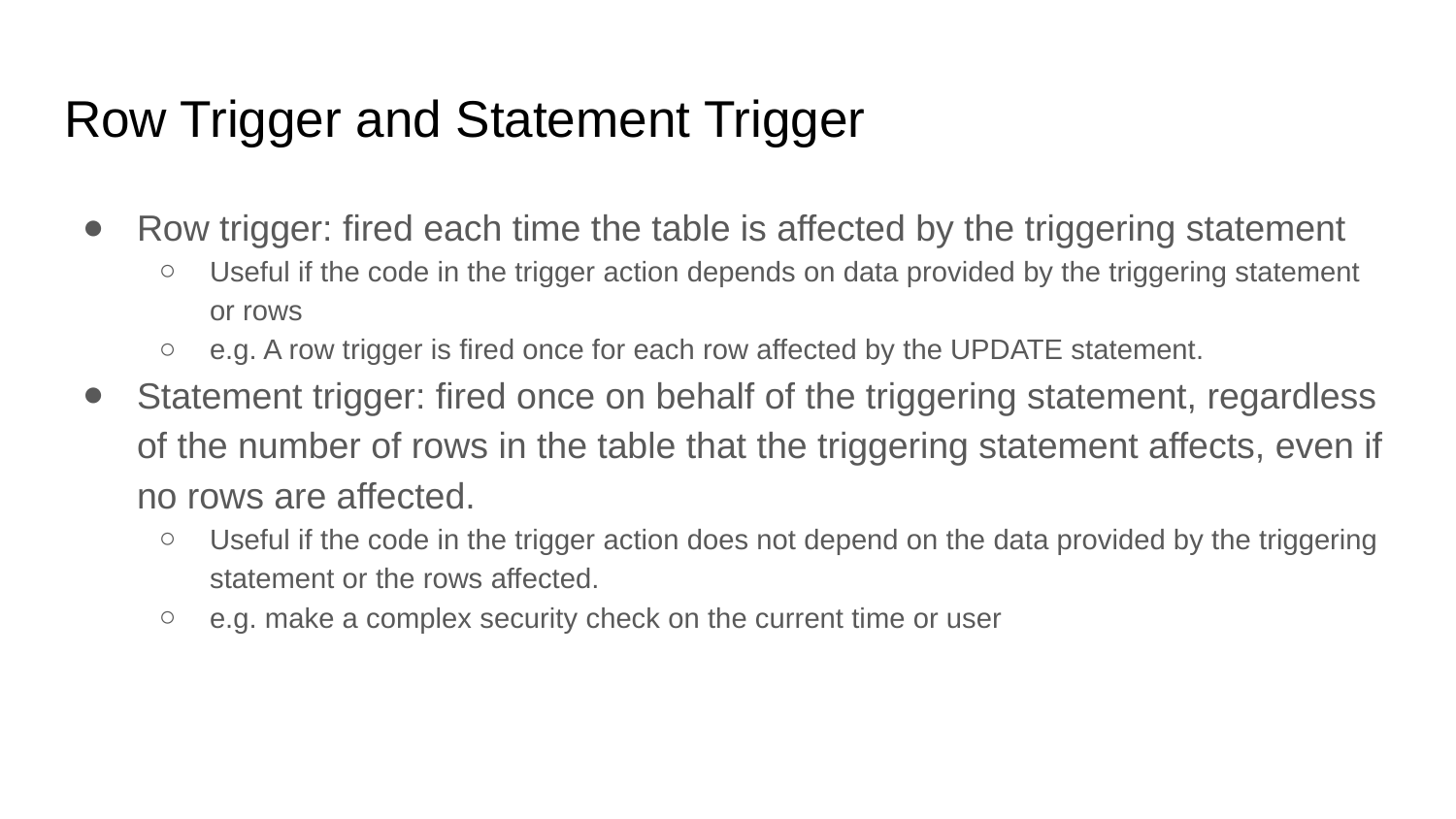

# Row Trigger and Statement Trigger
Row trigger: fired each time the table is affected by the triggering statement
Useful if the code in the trigger action depends on data provided by the triggering statement or rows
e.g. A row trigger is fired once for each row affected by the UPDATE statement.
Statement trigger: fired once on behalf of the triggering statement, regardless of the number of rows in the table that the triggering statement affects, even if no rows are affected.
Useful if the code in the trigger action does not depend on the data provided by the triggering statement or the rows affected.
e.g. make a complex security check on the current time or user